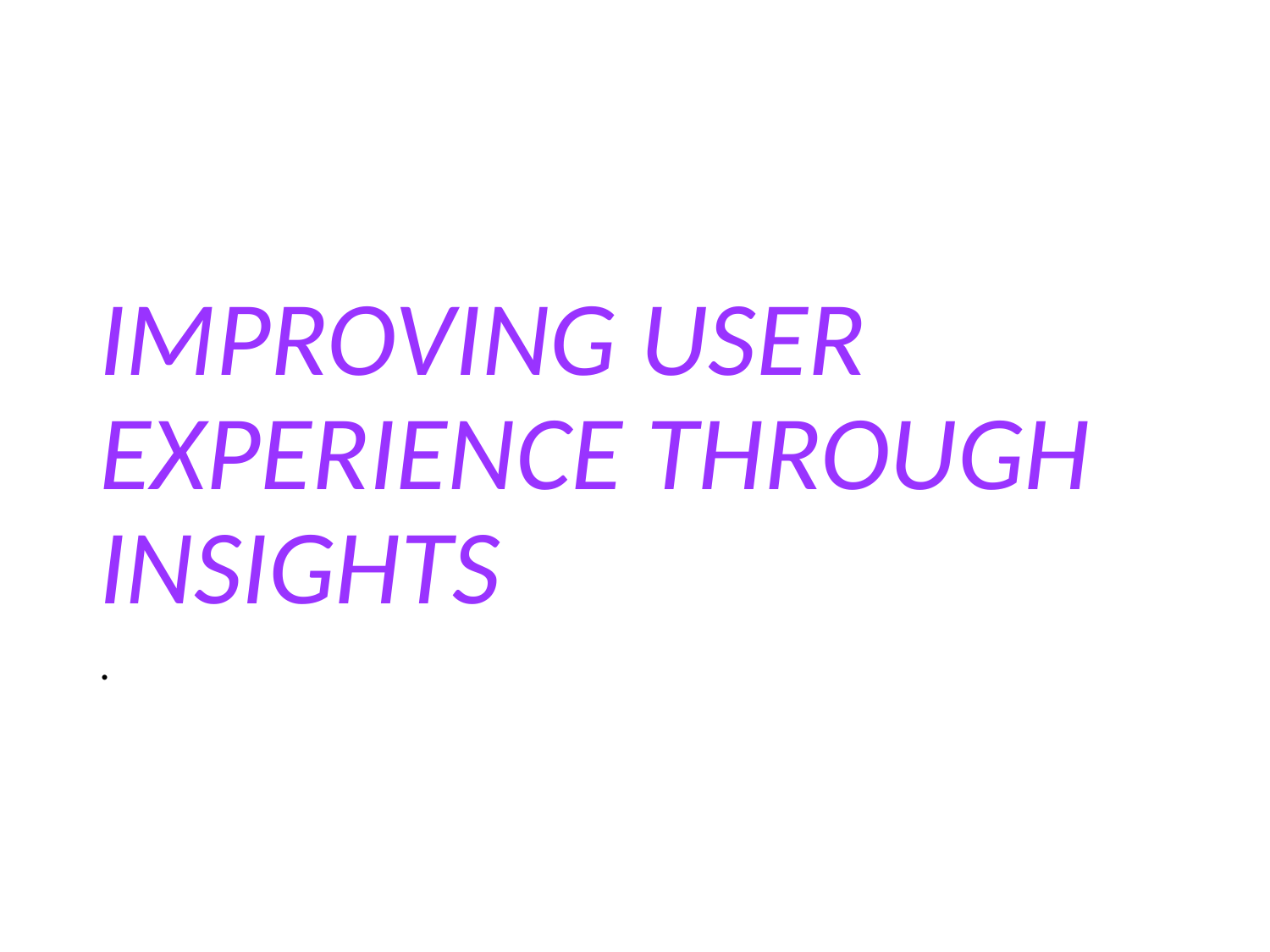

# IMPROVING USER EXPERIENCE THROUGH INSIGHTS
.